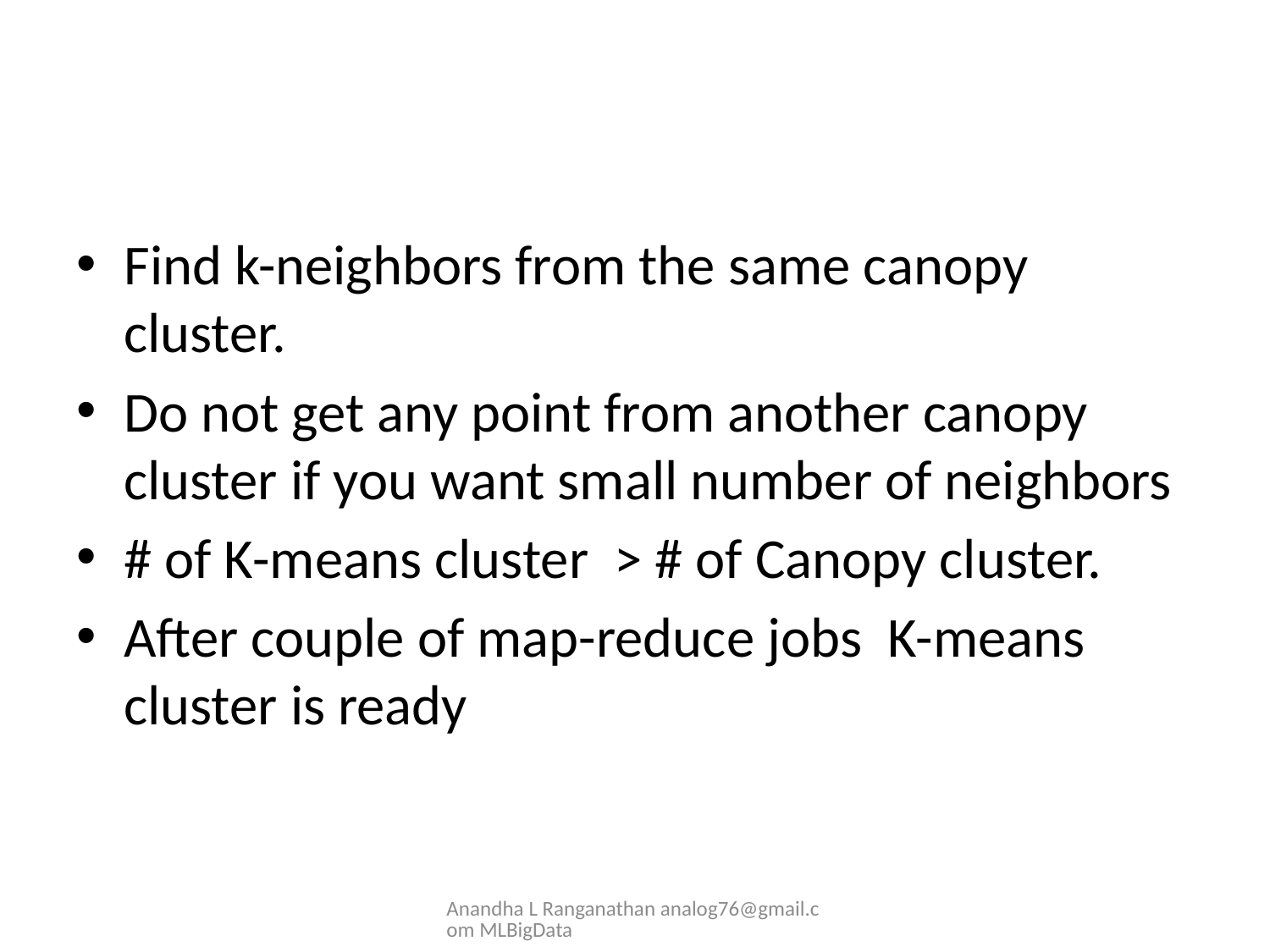

#
Find k-neighbors from the same canopy cluster.
Do not get any point from another canopy cluster if you want small number of neighbors
# of K-means cluster  > # of Canopy cluster.
After couple of map-reduce jobs  K-means cluster is ready

Anandha L Ranganathan analog76@gmail.com MLBigData